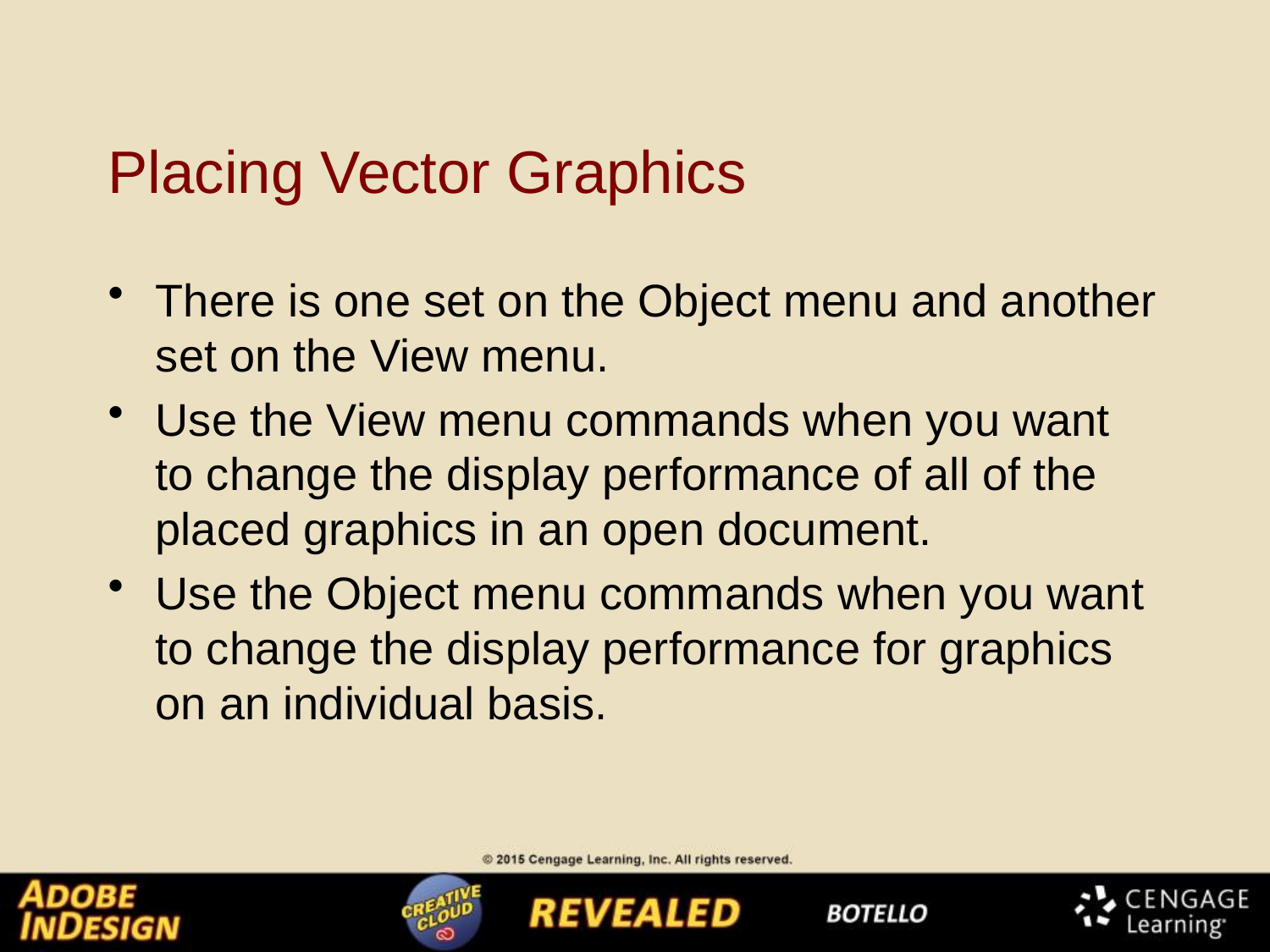

# Placing Vector Graphics
There is one set on the Object menu and another set on the View menu.
Use the View menu commands when you want to change the display performance of all of the placed graphics in an open document.
Use the Object menu commands when you want to change the display performance for graphics on an individual basis.